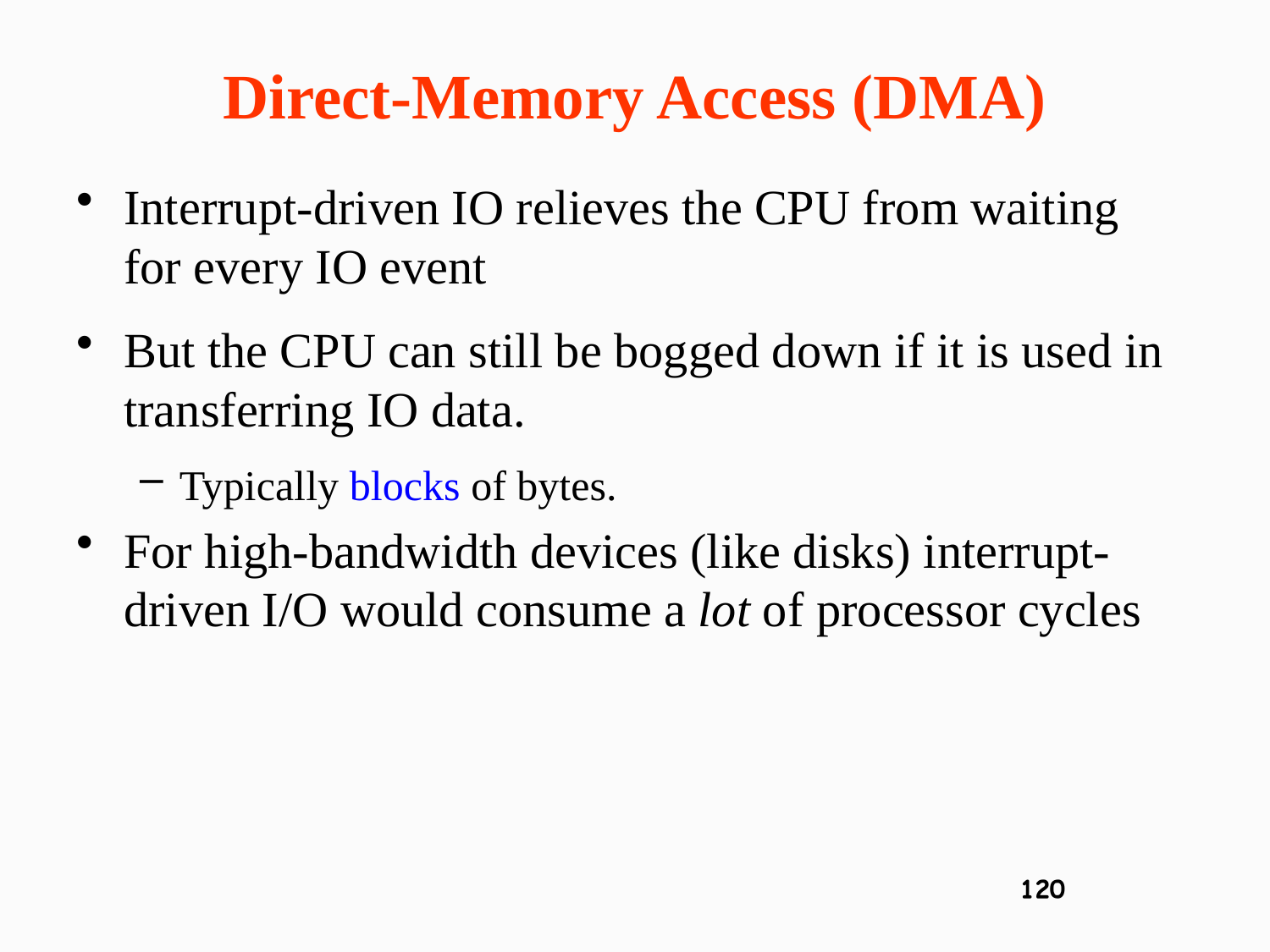

# Direct-Memory Access (DMA)
Interrupt-driven IO relieves the CPU from waiting for every IO event
But the CPU can still be bogged down if it is used in transferring IO data.
Typically blocks of bytes.
For high-bandwidth devices (like disks) interrupt-driven I/O would consume a lot of processor cycles
120